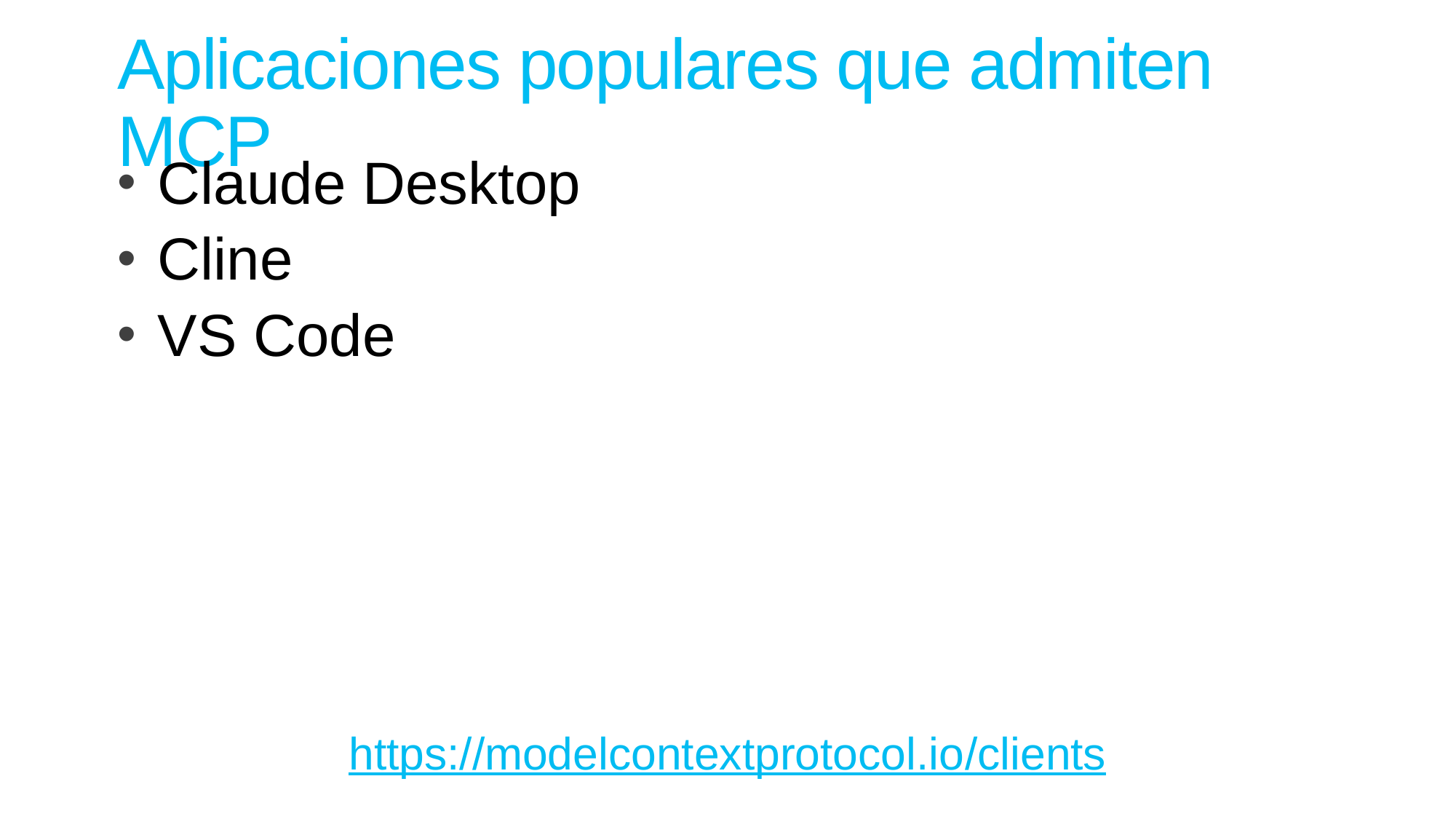

# Aplicaciones populares que admiten MCP
Claude Desktop
Cline
VS Code
https://modelcontextprotocol.io/clients